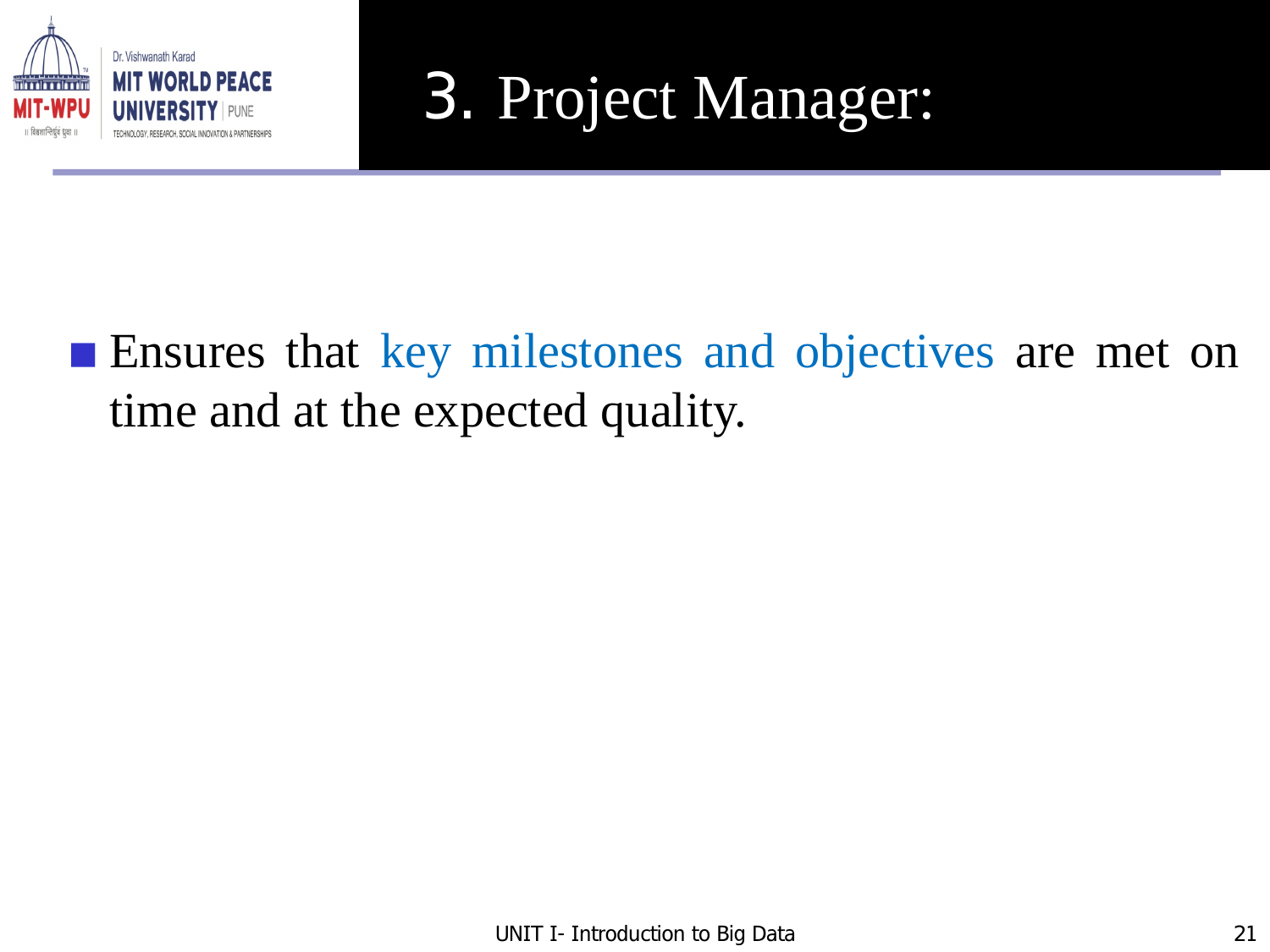

# 3. Project Manager:
Ensures that key milestones and objectives are met on time and at the expected quality.
UNIT I- Introduction to Big Data
21